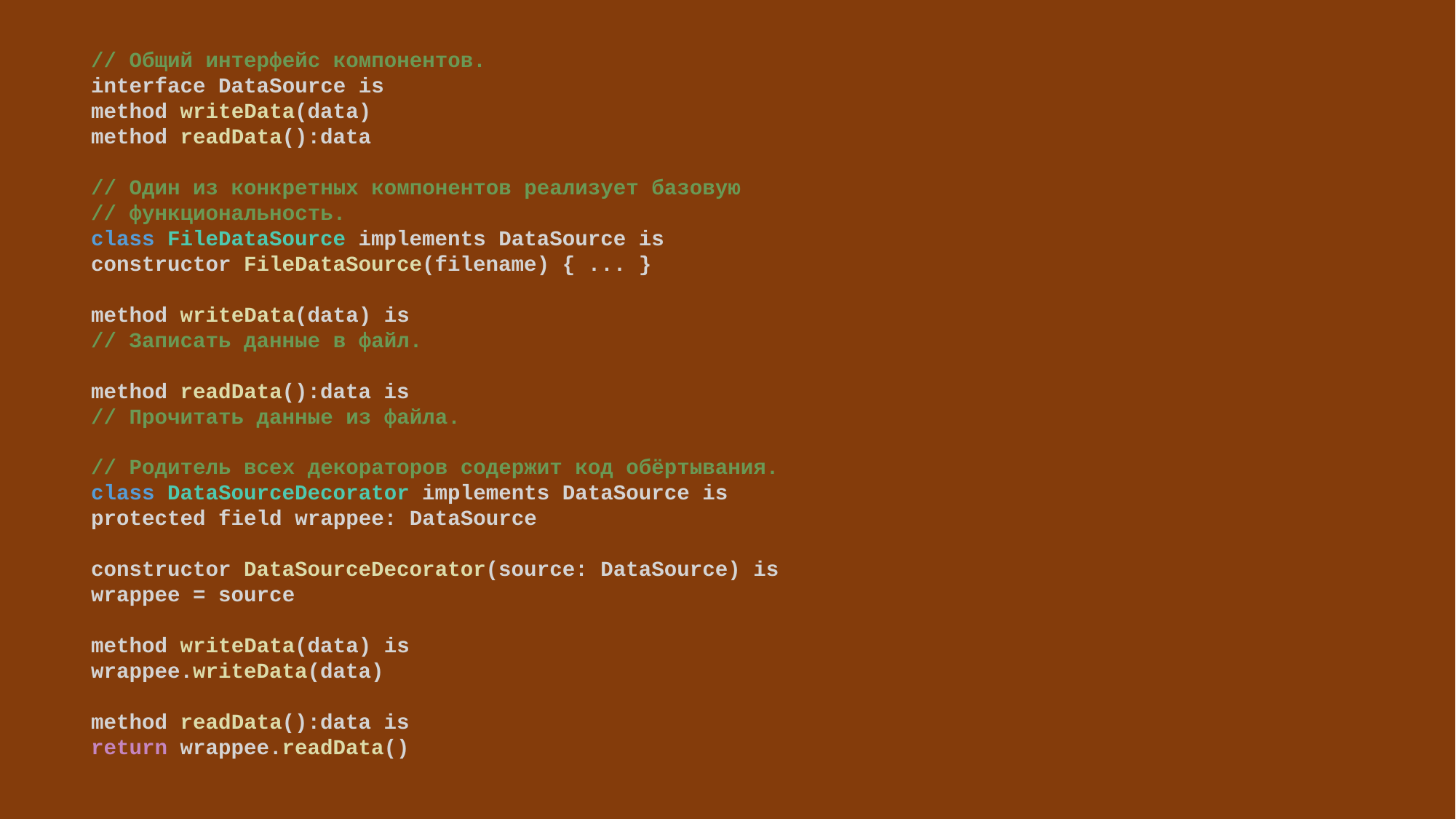

// Общий интерфейс компонентов.
interface DataSource is
method writeData(data)
method readData():data
// Один из конкретных компонентов реализует базовую
// функциональность.
class FileDataSource implements DataSource is
constructor FileDataSource(filename) { ... }
method writeData(data) is
// Записать данные в файл.
method readData():data is
// Прочитать данные из файла.
// Родитель всех декораторов содержит код обёртывания.
class DataSourceDecorator implements DataSource is
protected field wrappee: DataSource
constructor DataSourceDecorator(source: DataSource) is
wrappee = source
method writeData(data) is
wrappee.writeData(data)
method readData():data is
return wrappee.readData()